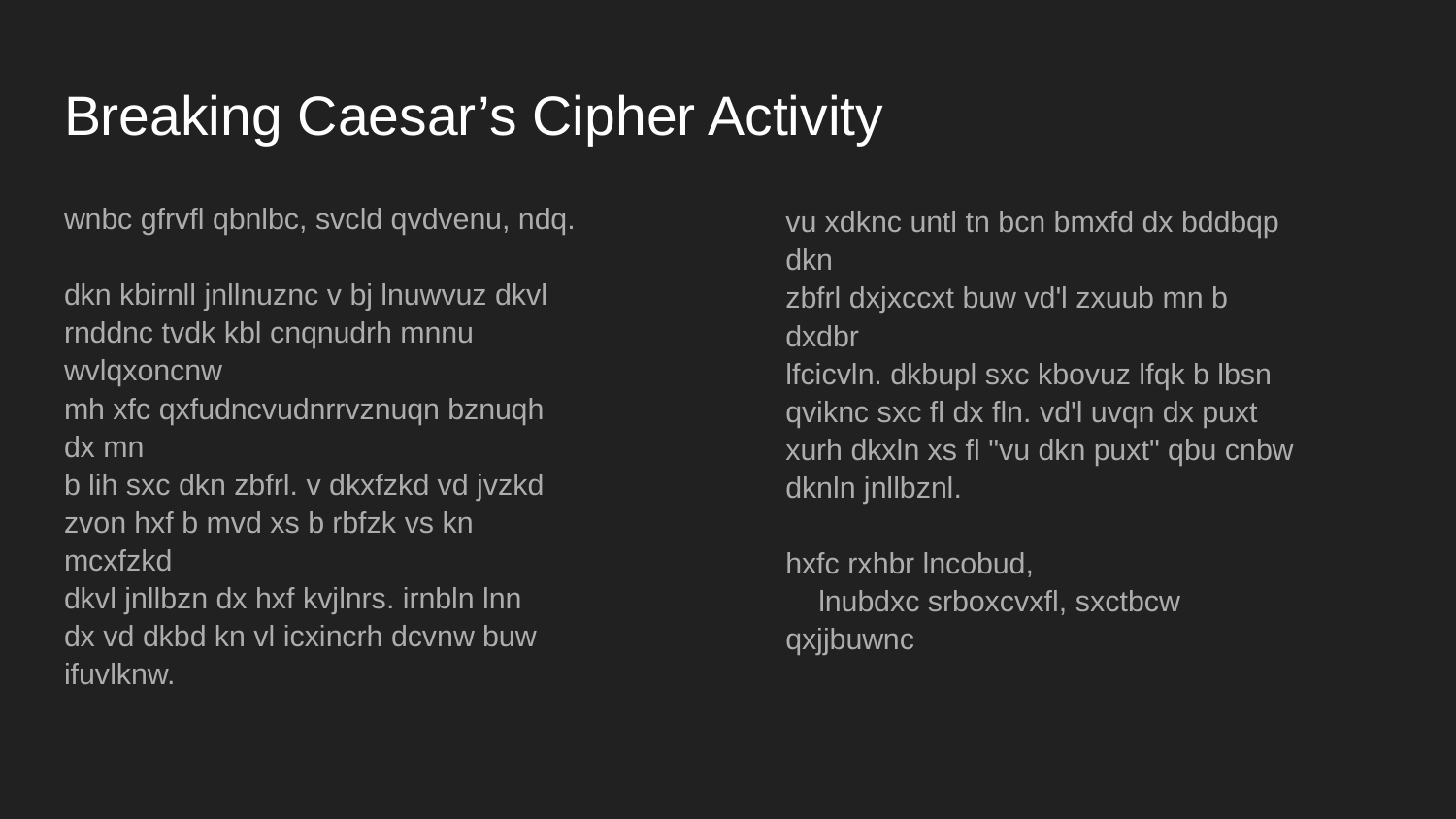

# Breaking Caesar’s Cipher Activity

vu xdknc untl tn bcn bmxfd dx bddbqp dkn
zbfrl dxjxccxt buw vd'l zxuub mn b dxdbr
lfcicvln. dkbupl sxc kbovuz lfqk b lbsn
qviknc sxc fl dx fln. vd'l uvqn dx puxt
xurh dkxln xs fl "vu dkn puxt" qbu cnbw
dknln jnllbznl.

hxfc rxhbr lncobud,
    lnubdxc srboxcvxfl, sxctbcw qxjjbuwnc
wnbc gfrvfl qbnlbc, svcld qvdvenu, ndq.

dkn kbirnll jnllnuznc v bj lnuwvuz dkvl
rnddnc tvdk kbl cnqnudrh mnnu wvlqxoncnw
mh xfc qxfudncvudnrrvznuqn bznuqh dx mn
b lih sxc dkn zbfrl. v dkxfzkd vd jvzkd
zvon hxf b mvd xs b rbfzk vs kn mcxfzkd
dkvl jnllbzn dx hxf kvjlnrs. irnbln lnn
dx vd dkbd kn vl icxincrh dcvnw buw
ifuvlknw.